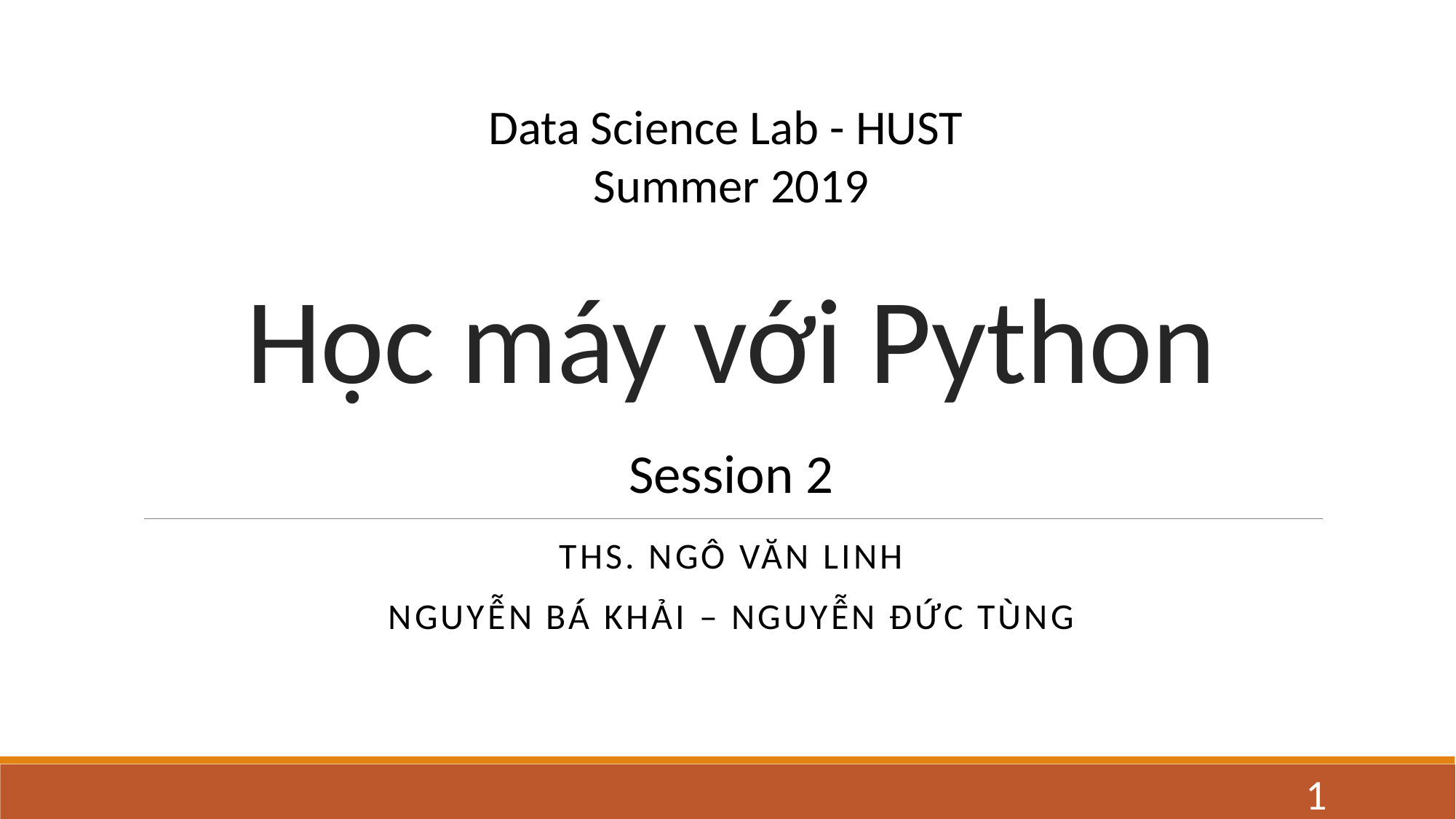

# Học máy với Python
Data Science Lab - HUST
Summer 2019
Session 2
THS. Ngô Văn Linh
Nguyễn Bá Khải – Nguyễn Đức Tùng
1